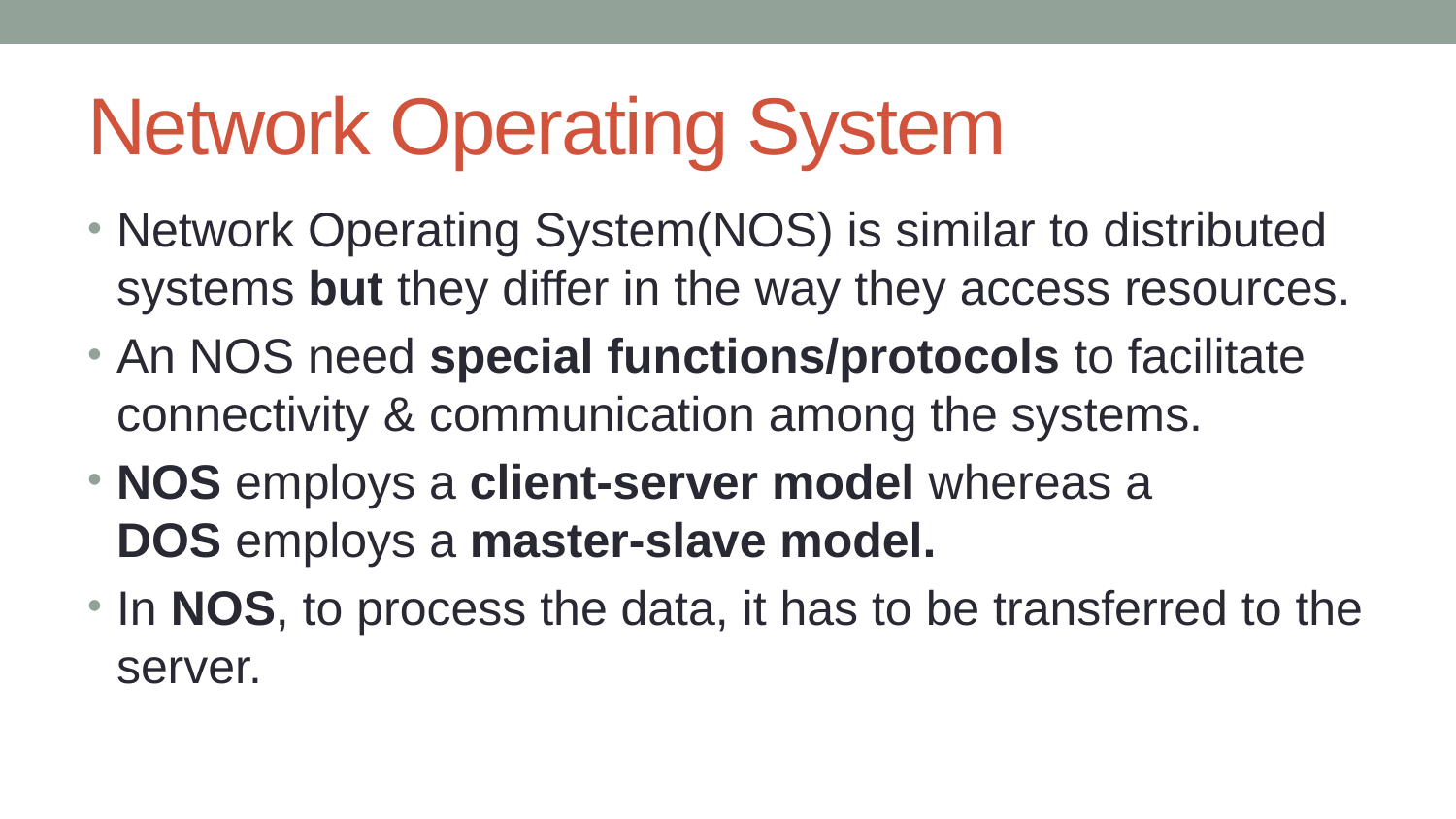

# Network Operating System
Network Operating System(NOS) is similar to distributed systems but they differ in the way they access resources.
An NOS need special functions/protocols to facilitate connectivity & communication among the systems.
NOS employs a client-server model whereas a DOS employs a master-slave model.
In NOS, to process the data, it has to be transferred to the server.